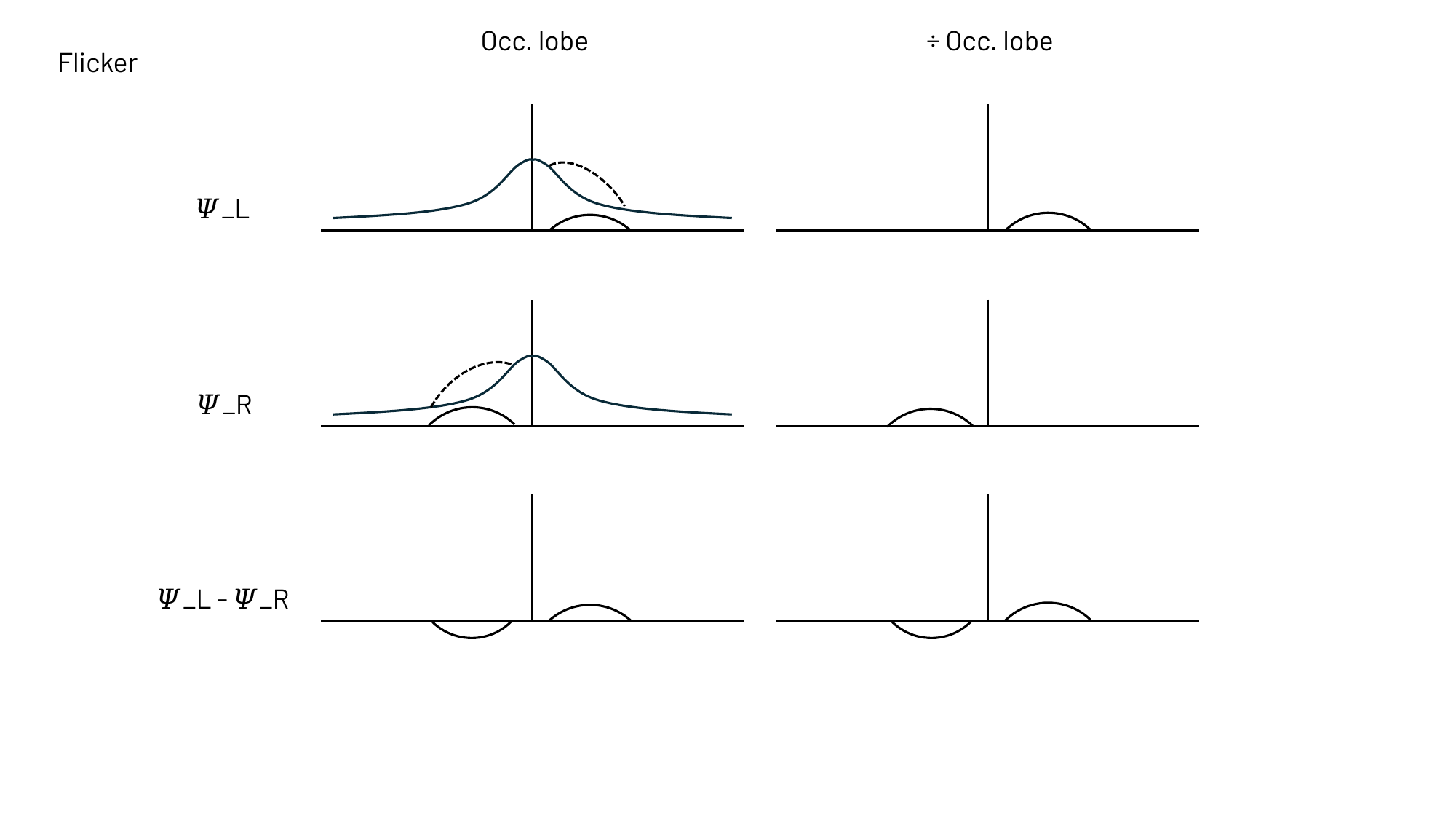

Occ. lobe
÷ Occ. lobe
Flicker

𝛹_L

𝛹_R

𝛹_L - 𝛹_R